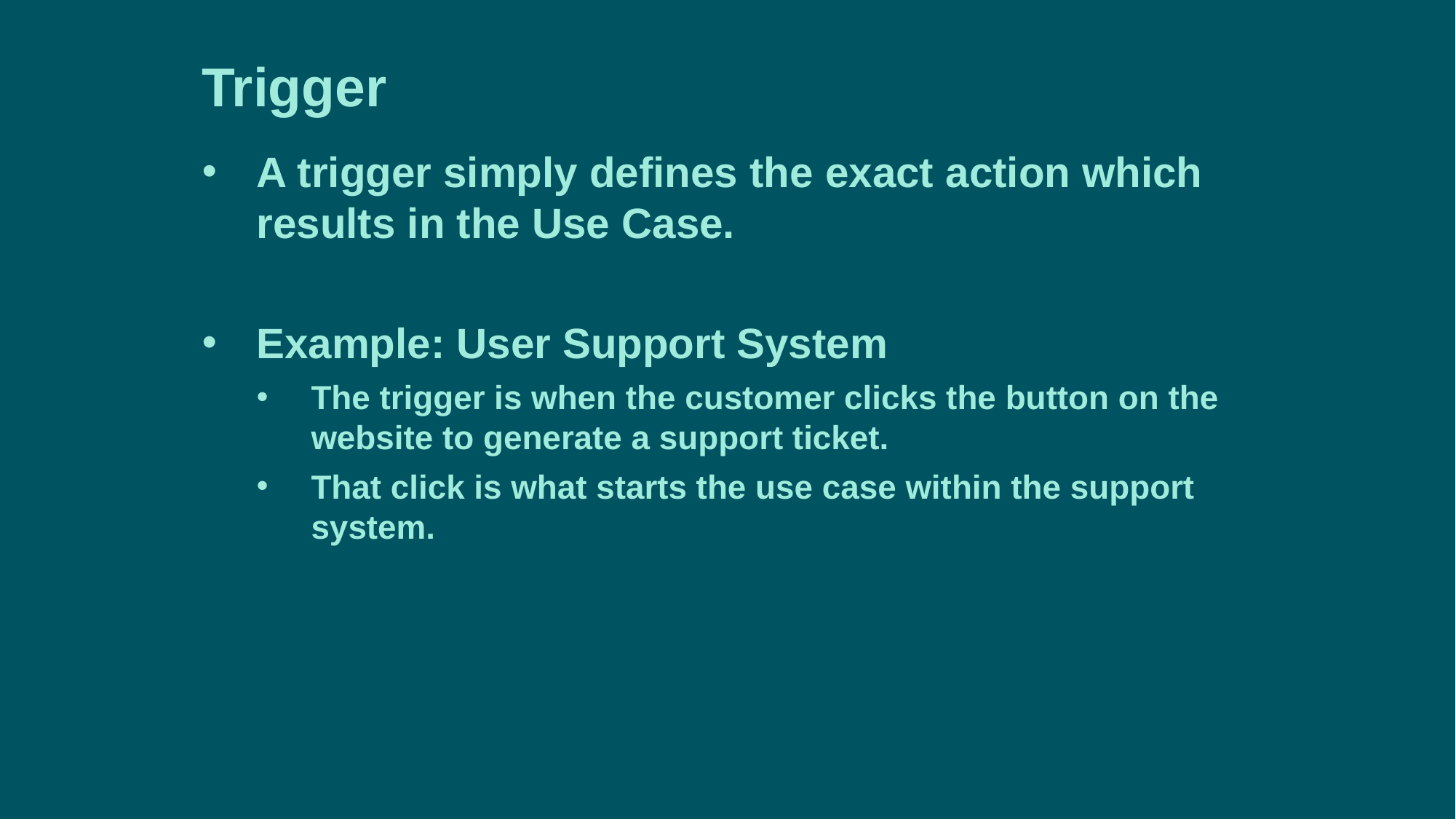

Trigger
A trigger simply defines the exact action which results in the Use Case.

Example: User Support System
The trigger is when the customer clicks the button on the website to generate a support ticket.
That click is what starts the use case within the support system.